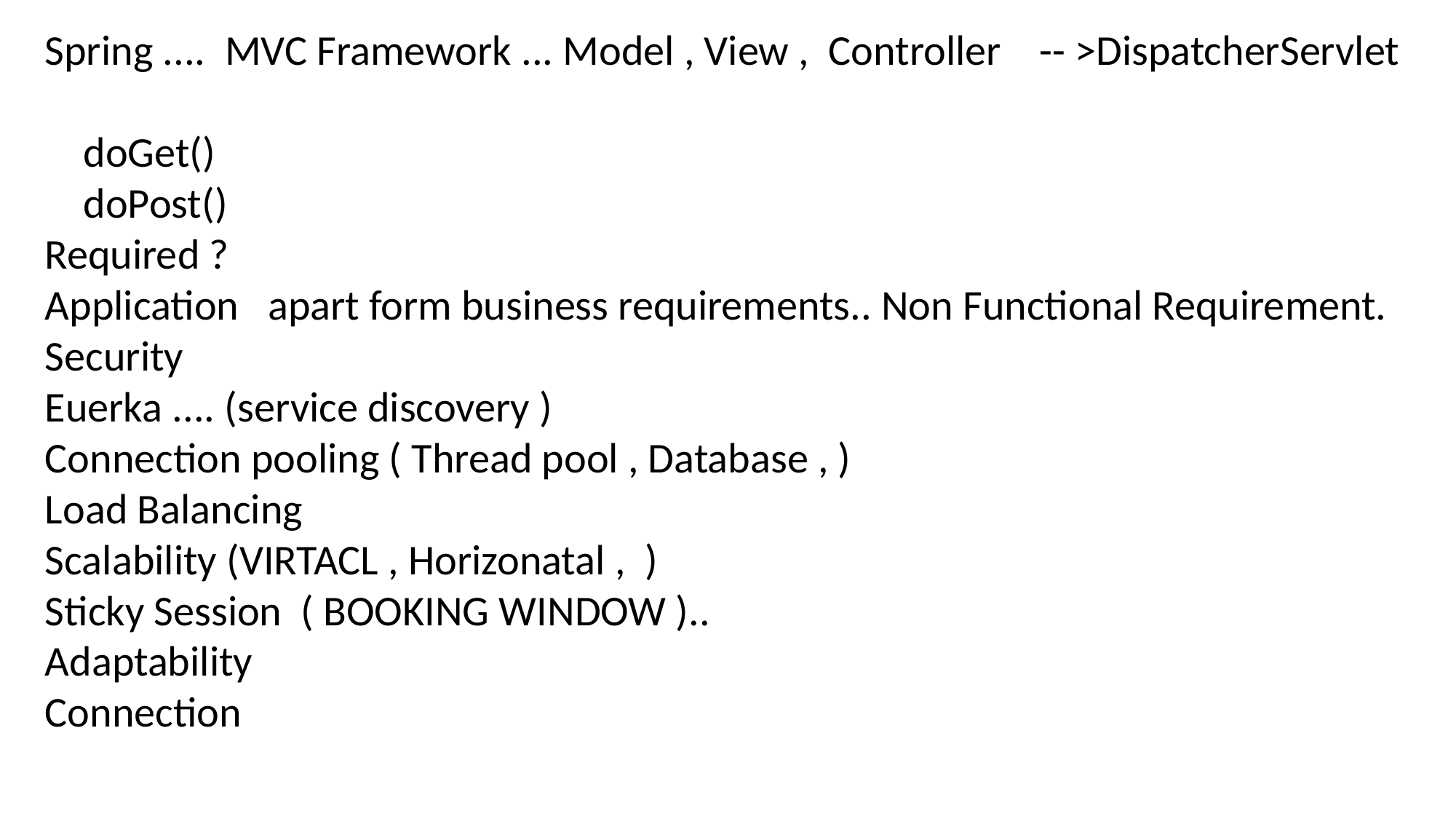

Spring ....  MVC Framework ... Model , View ,  Controller    -- >DispatcherServlet
    doGet()
    doPost()
Required ?
Application   apart form business requirements.. Non Functional Requirement.
Security
Euerka .... (service discovery )
Connection pooling ( Thread pool , Database , )
Load Balancing
Scalability (VIRTACL , Horizonatal ,  )
Sticky Session  ( BOOKING WINDOW )..
Adaptability
Connection